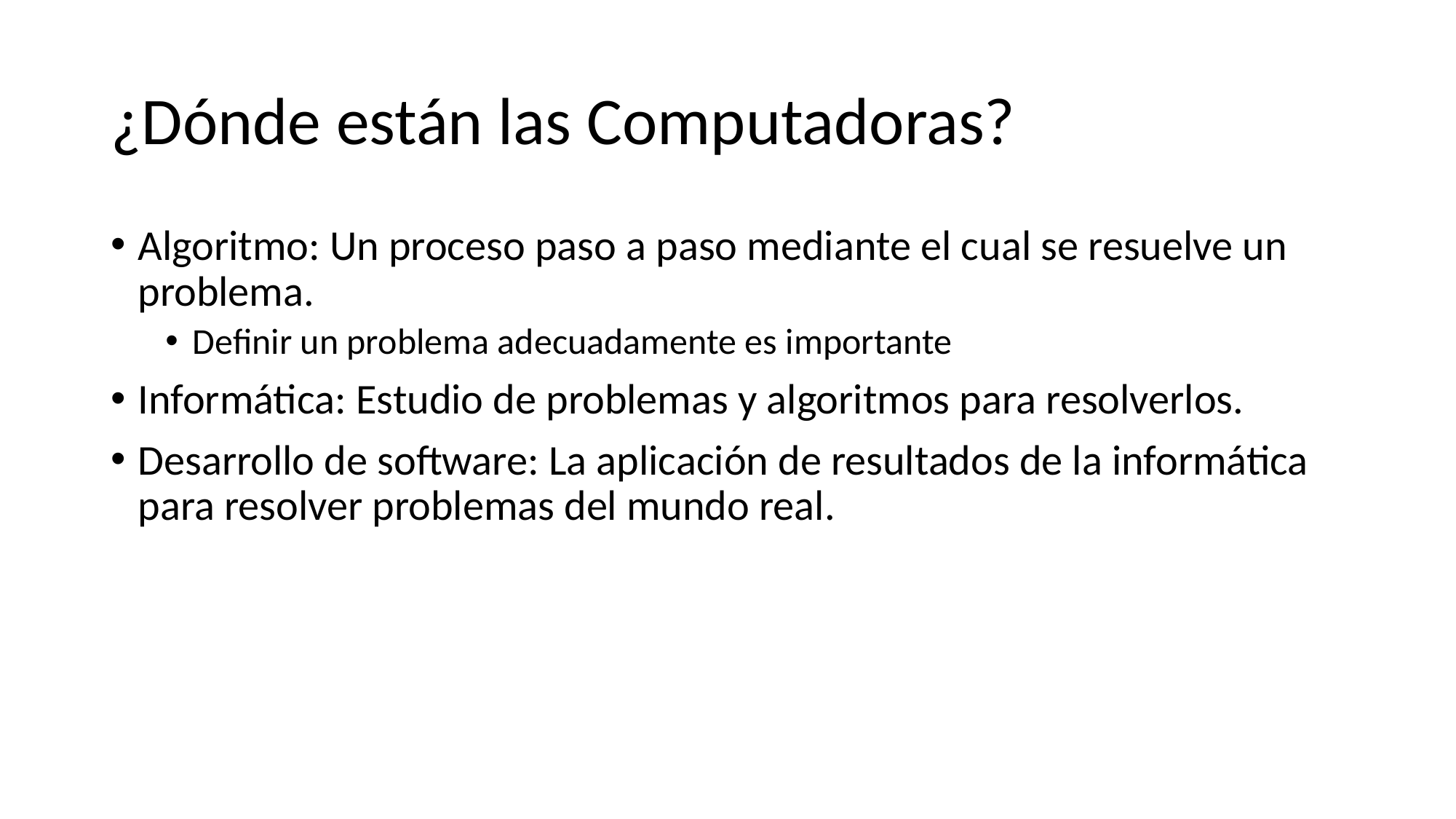

# ¿Dónde están las Computadoras?
Algoritmo: Un proceso paso a paso mediante el cual se resuelve un problema.
Definir un problema adecuadamente es importante
Informática: Estudio de problemas y algoritmos para resolverlos.
Desarrollo de software: La aplicación de resultados de la informática para resolver problemas del mundo real.